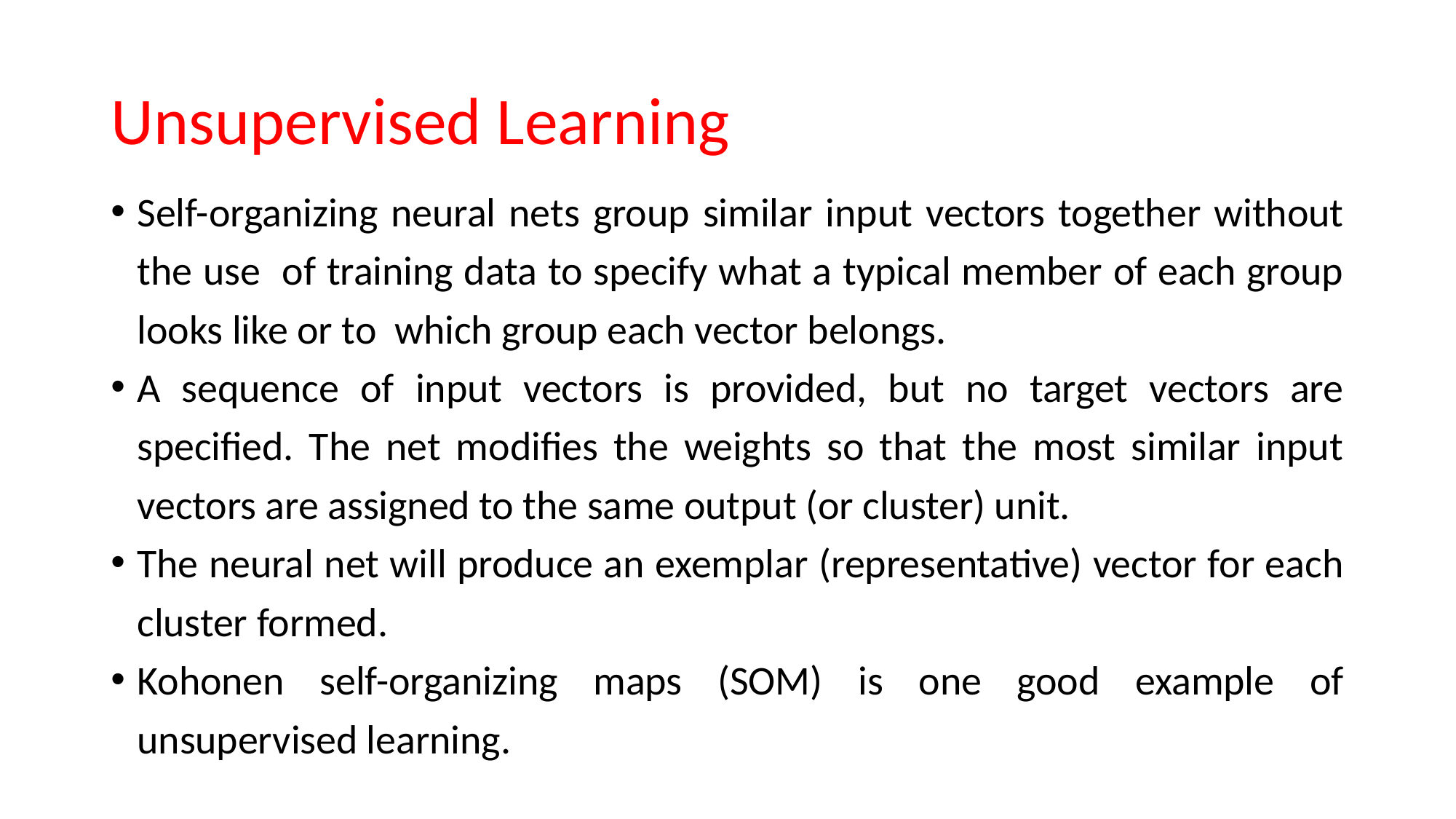

# Unsupervised Learning
Self-organizing neural nets group similar input vectors together without the use  of training data to specify what a typical member of each group looks like or to  which group each vector belongs.
A sequence of input vectors is provided, but no target vectors are specified. The net modifies the weights so that the most similar input vectors are assigned to the same output (or cluster) unit.
The neural net will produce an exemplar (representative) vector for each cluster formed.
Kohonen self-organizing maps (SOM) is one good example of unsupervised learning.